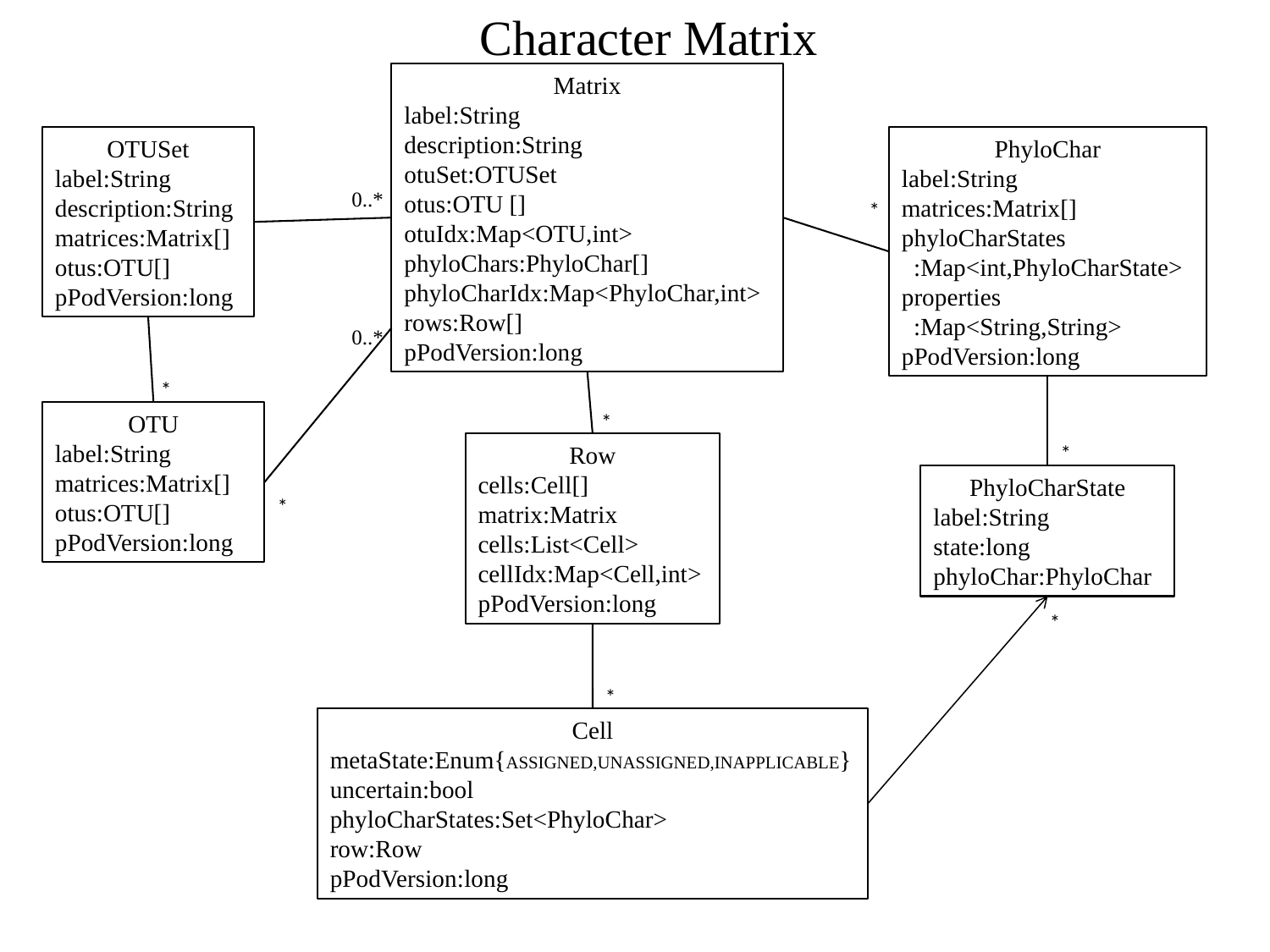

Character Matrix
Matrix
label:String
description:String
otuSet:OTUSet
otus:OTU []
otuIdx:Map<OTU,int>
phyloChars:PhyloChar[]
phyloCharIdx:Map<PhyloChar,int>
rows:Row[]
pPodVersion:long
OTUSet
label:String
description:String
matrices:Matrix[]
otus:OTU[]
pPodVersion:long
PhyloChar
label:String
matrices:Matrix[]
phyloCharStates
  :Map<int,PhyloCharState>
properties
  :Map<String,String>
pPodVersion:long
0..*
  *
0..*
*
OTU
label:String
matrices:Matrix[]
otus:OTU[]
pPodVersion:long
*
Row
cells:Cell[]
matrix:Matrix
cells:List<Cell>
cellIdx:Map<Cell,int>
pPodVersion:long
*
PhyloCharState
label:String
state:long
phyloChar:PhyloChar
*
*
*
Cell
metaState:Enum{ASSIGNED,UNASSIGNED,INAPPLICABLE}
uncertain:bool
phyloCharStates:Set<PhyloChar>
row:Row
pPodVersion:long